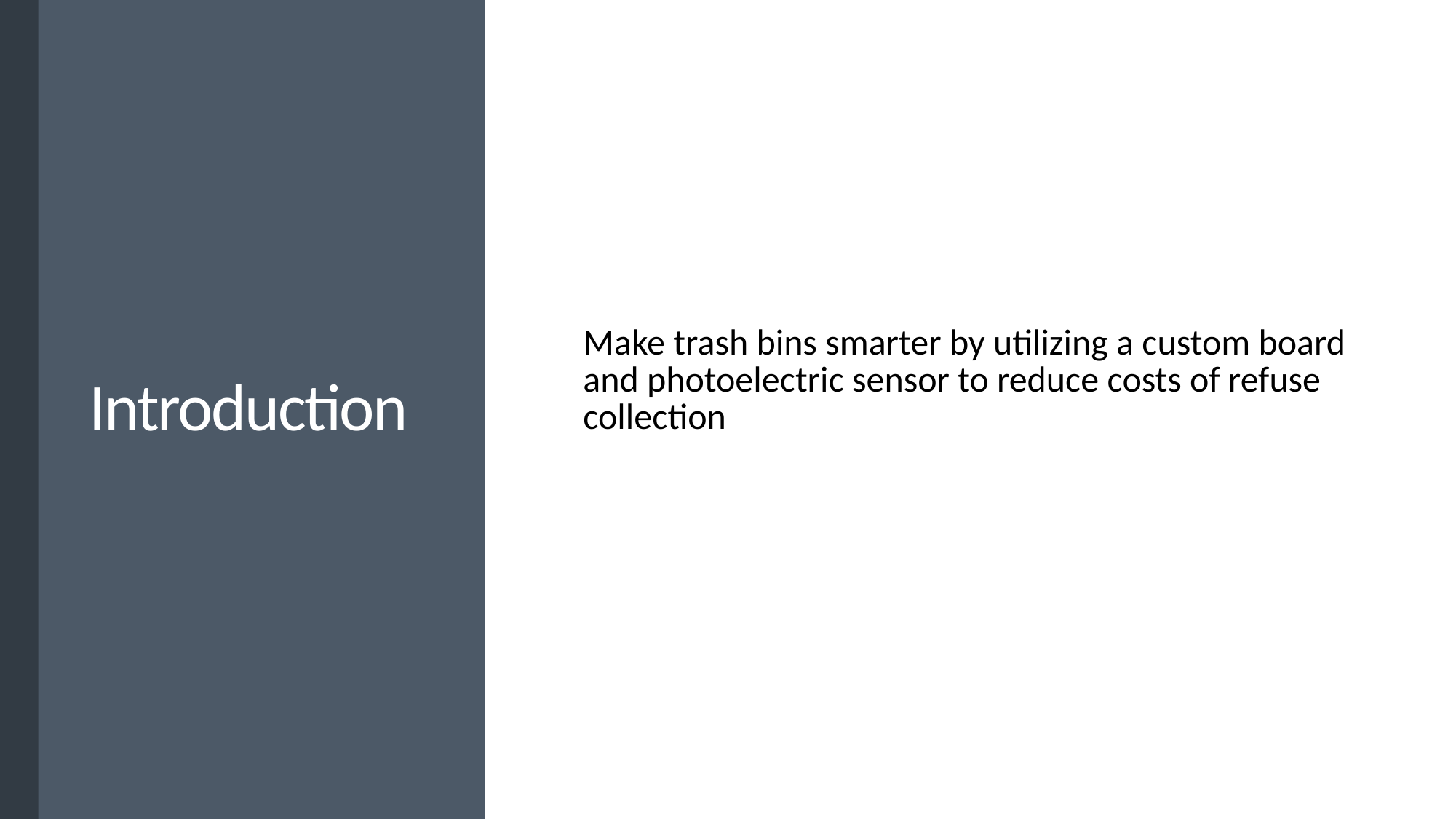

# Introduction
Make trash bins smarter by utilizing a custom board and photoelectric sensor to reduce costs of refuse collection